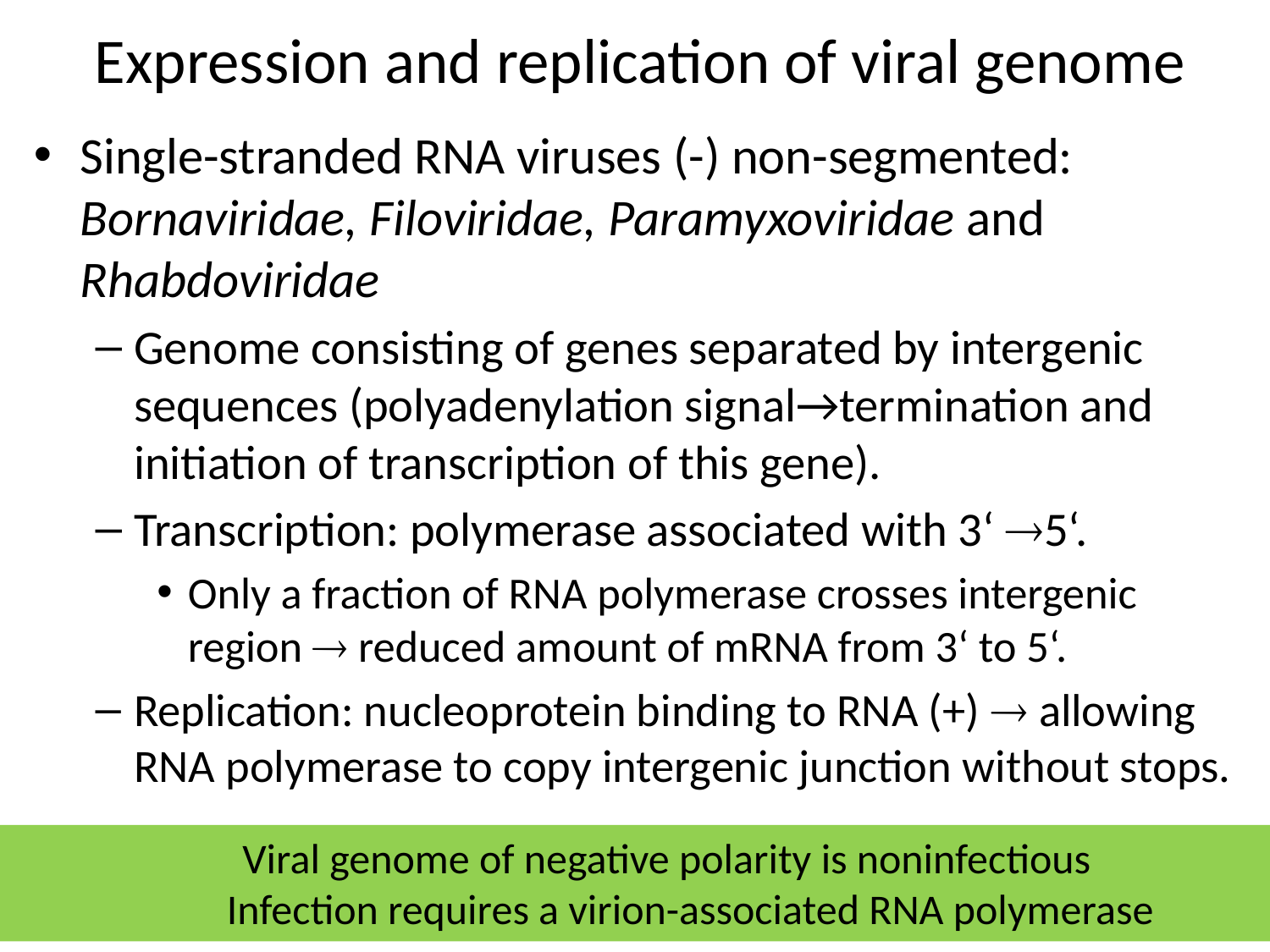

# Expression and replication of viral genome
Single-stranded RNA viruses (-) non-segmented: Bornaviridae, Filoviridae, Paramyxoviridae and Rhabdoviridae
Genome consisting of genes separated by intergenic sequences (polyadenylation signal→termination and initiation of transcription of this gene).
Transcription: polymerase associated with 3‘ →5‘.
Only a fraction of RNA polymerase crosses intergenic region → reduced amount of mRNA from 3‘ to 5‘.
Replication: nucleoprotein binding to RNA (+) → allowing RNA polymerase to copy intergenic junction without stops.
Viral genome of negative polarity is noninfectious
Infection requires a virion-associated RNA polymerase
33